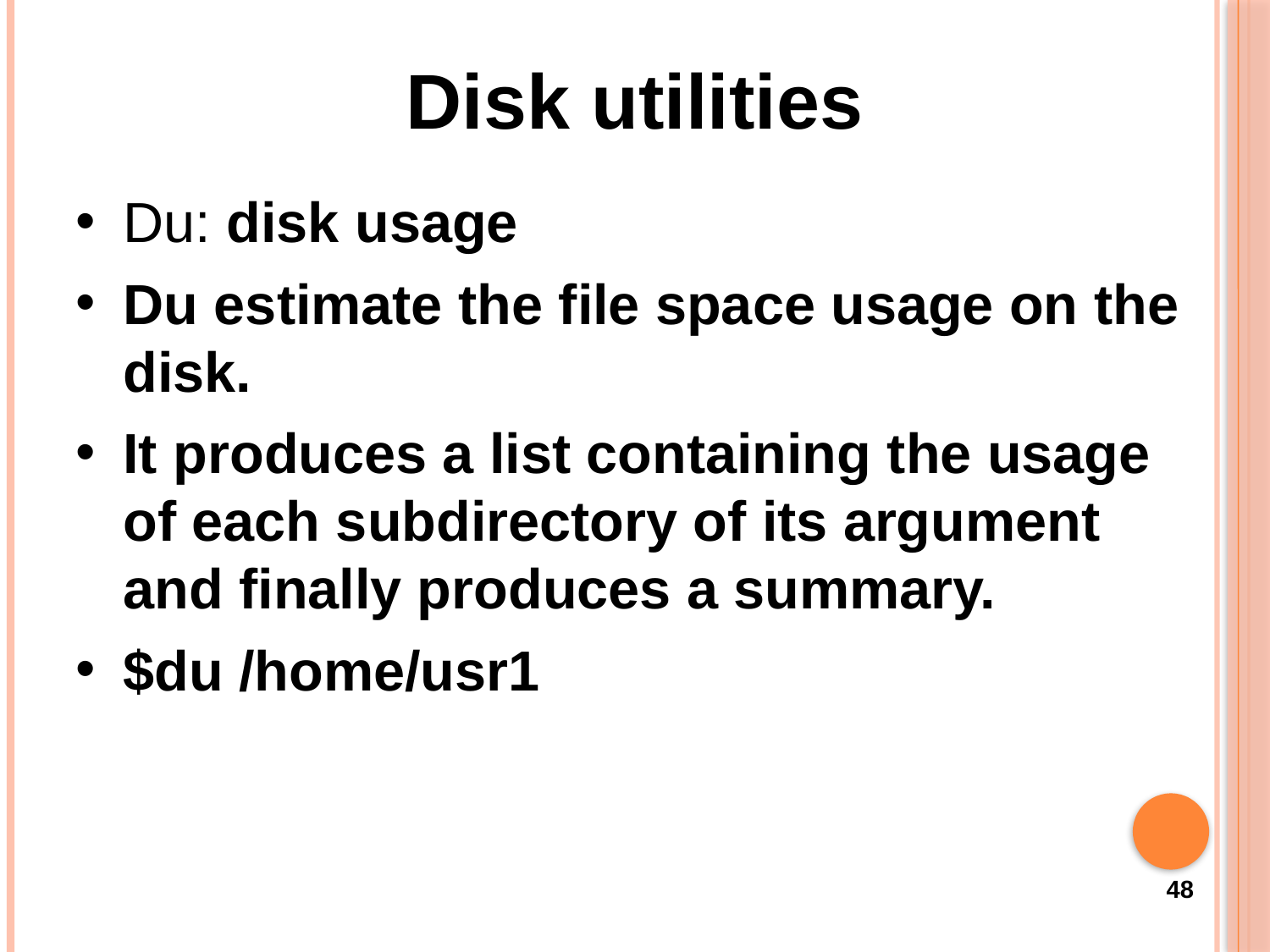

Disk utilities
Du: disk usage
Du estimate the file space usage on the disk.
It produces a list containing the usage of each subdirectory of its argument and finally produces a summary.
$du /home/usr1
48